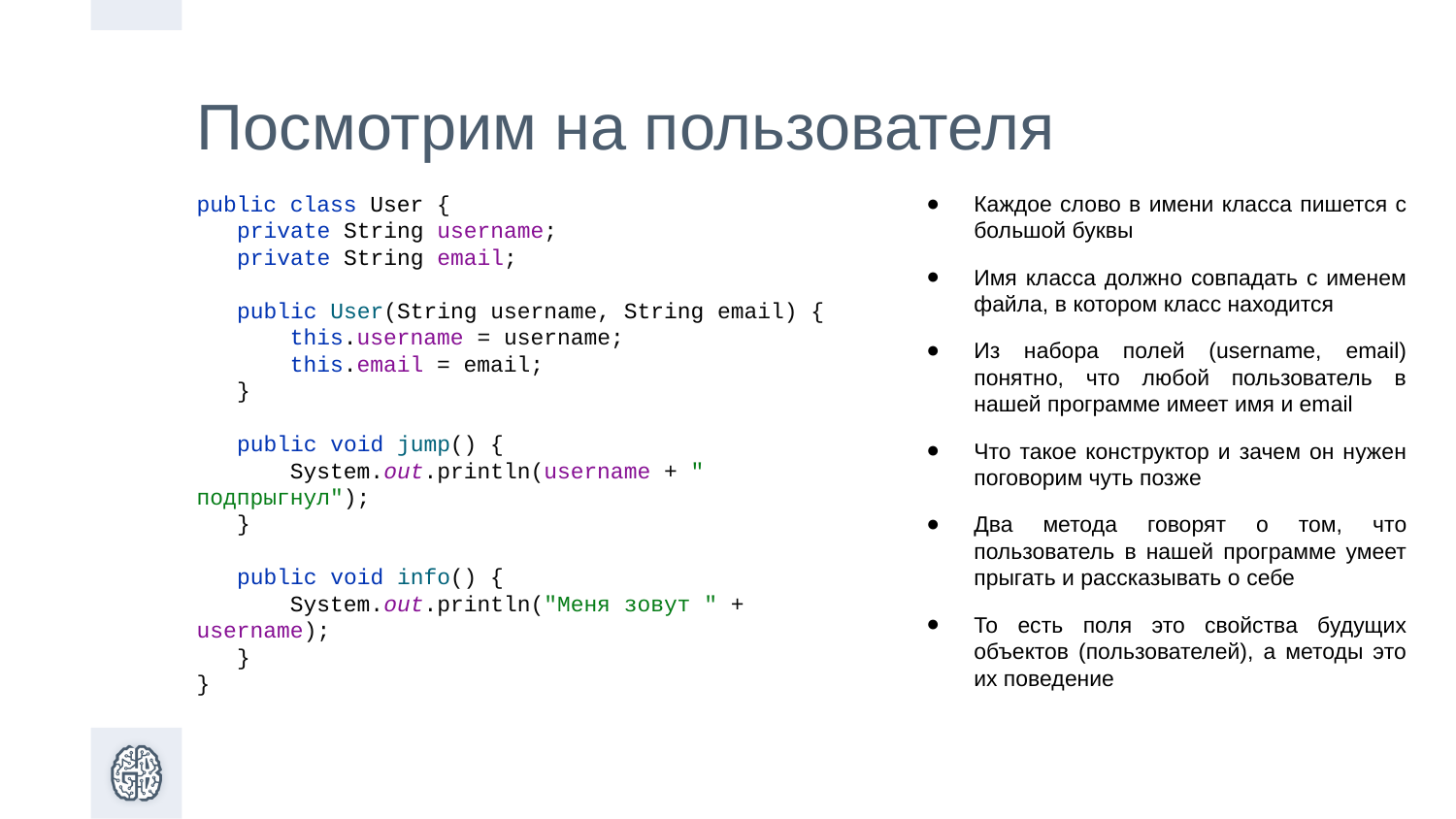

Посмотрим на пользователя
public class User {
   private String username;
   private String email;

   public User(String username, String email) {
       this.username = username;
       this.email = email;
   }

   public void jump() {
       System.out.println(username + " подпрыгнул");
   }

   public void info() {
       System.out.println("Меня зовут " + username);
   }
}
Каждое слово в имени класса пишется с большой буквы
Имя класса должно совпадать с именем файла, в котором класс находится
Из набора полей (username, email) понятно, что любой пользователь в нашей программе имеет имя и email
Что такое конструктор и зачем он нужен поговорим чуть позже
Два метода говорят о том, что пользователь в нашей программе умеет прыгать и рассказывать о себе
То есть поля это свойства будущих объектов (пользователей), а методы это их поведение